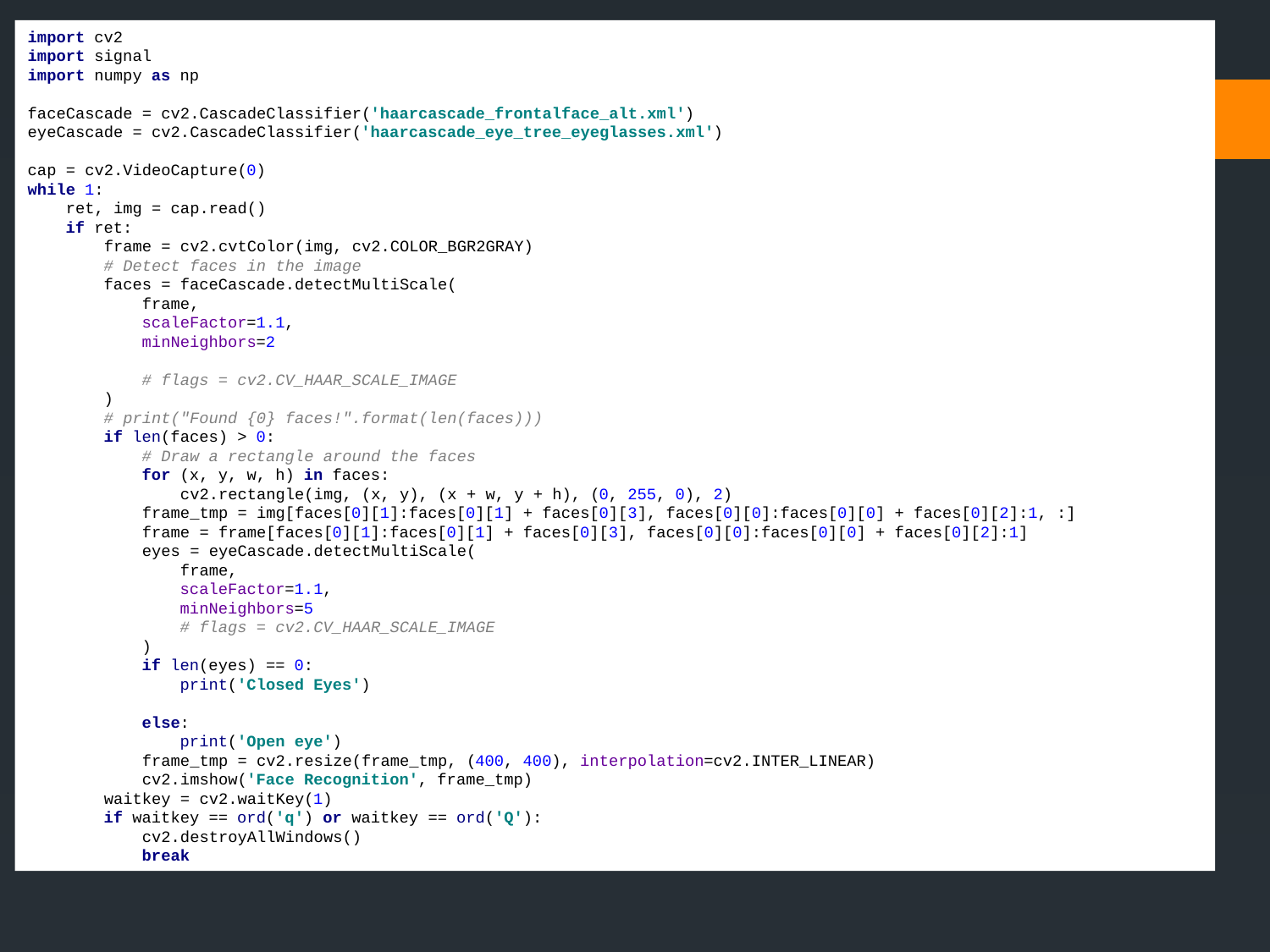

import cv2
import signal
import numpy as np
faceCascade = cv2.CascadeClassifier('haarcascade_frontalface_alt.xml')
eyeCascade = cv2.CascadeClassifier('haarcascade_eye_tree_eyeglasses.xml')
cap = cv2.VideoCapture(0)
while 1:
    ret, img = cap.read()
    if ret:
        frame = cv2.cvtColor(img, cv2.COLOR_BGR2GRAY)
        # Detect faces in the image
        faces = faceCascade.detectMultiScale(
            frame,
            scaleFactor=1.1,
            minNeighbors=2
            # flags = cv2.CV_HAAR_SCALE_IMAGE
        )
        # print("Found {0} faces!".format(len(faces)))
        if len(faces) > 0:
            # Draw a rectangle around the faces
            for (x, y, w, h) in faces:
                cv2.rectangle(img, (x, y), (x + w, y + h), (0, 255, 0), 2)
            frame_tmp = img[faces[0][1]:faces[0][1] + faces[0][3], faces[0][0]:faces[0][0] + faces[0][2]:1, :]
            frame = frame[faces[0][1]:faces[0][1] + faces[0][3], faces[0][0]:faces[0][0] + faces[0][2]:1]
            eyes = eyeCascade.detectMultiScale(
                frame,
                scaleFactor=1.1,
                minNeighbors=5
                # flags = cv2.CV_HAAR_SCALE_IMAGE
            )
            if len(eyes) == 0:
                print('Closed Eyes')
            else:
                print('Open eye')
            frame_tmp = cv2.resize(frame_tmp, (400, 400), interpolation=cv2.INTER_LINEAR)
            cv2.imshow('Face Recognition', frame_tmp)
        waitkey = cv2.waitKey(1)
        if waitkey == ord('q') or waitkey == ord('Q'):
            cv2.destroyAllWindows()
            break
#